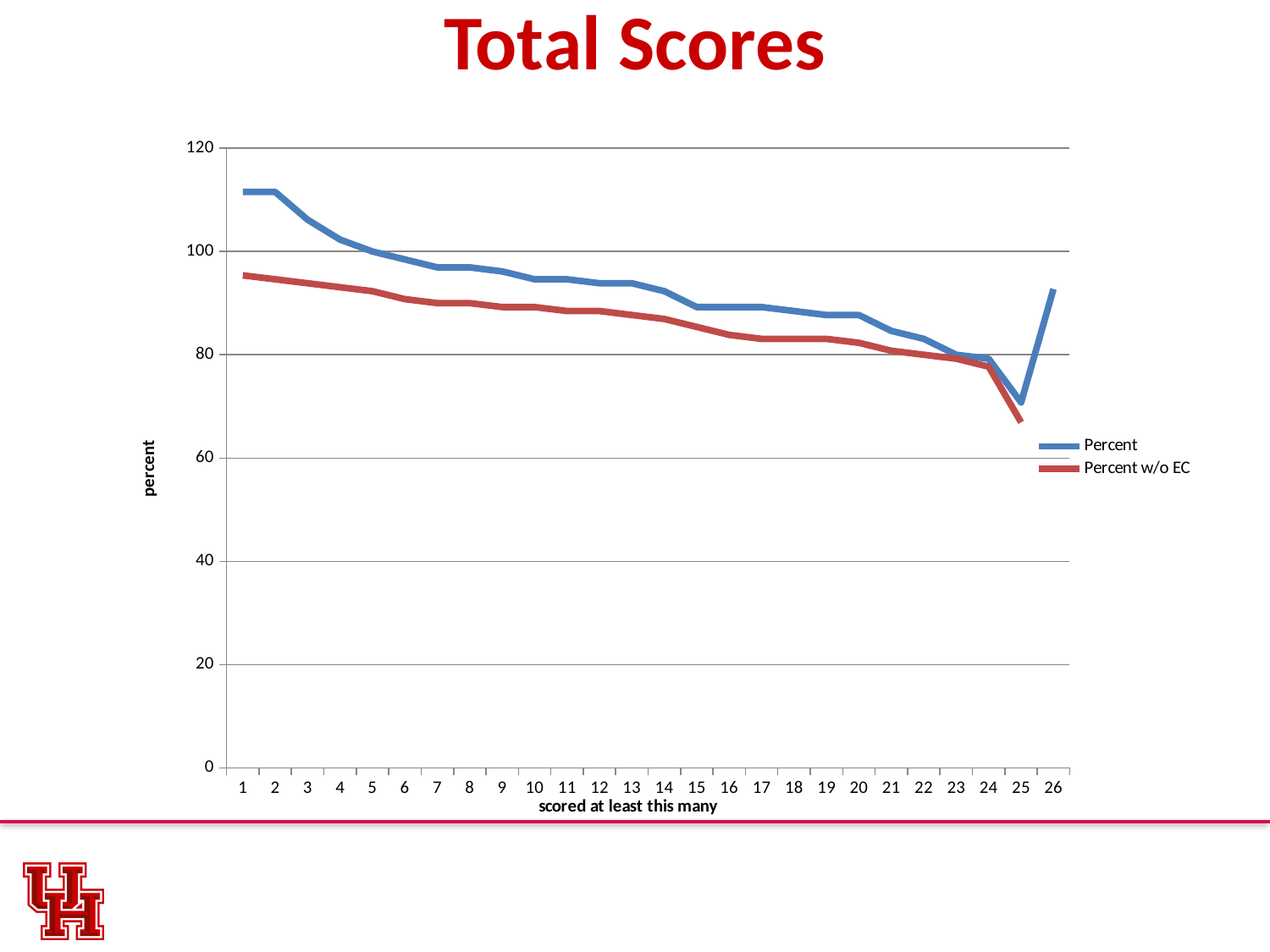

# Total Scores

### Chart

| Category | Percent | Percent w/o EC |
|---|---|---|